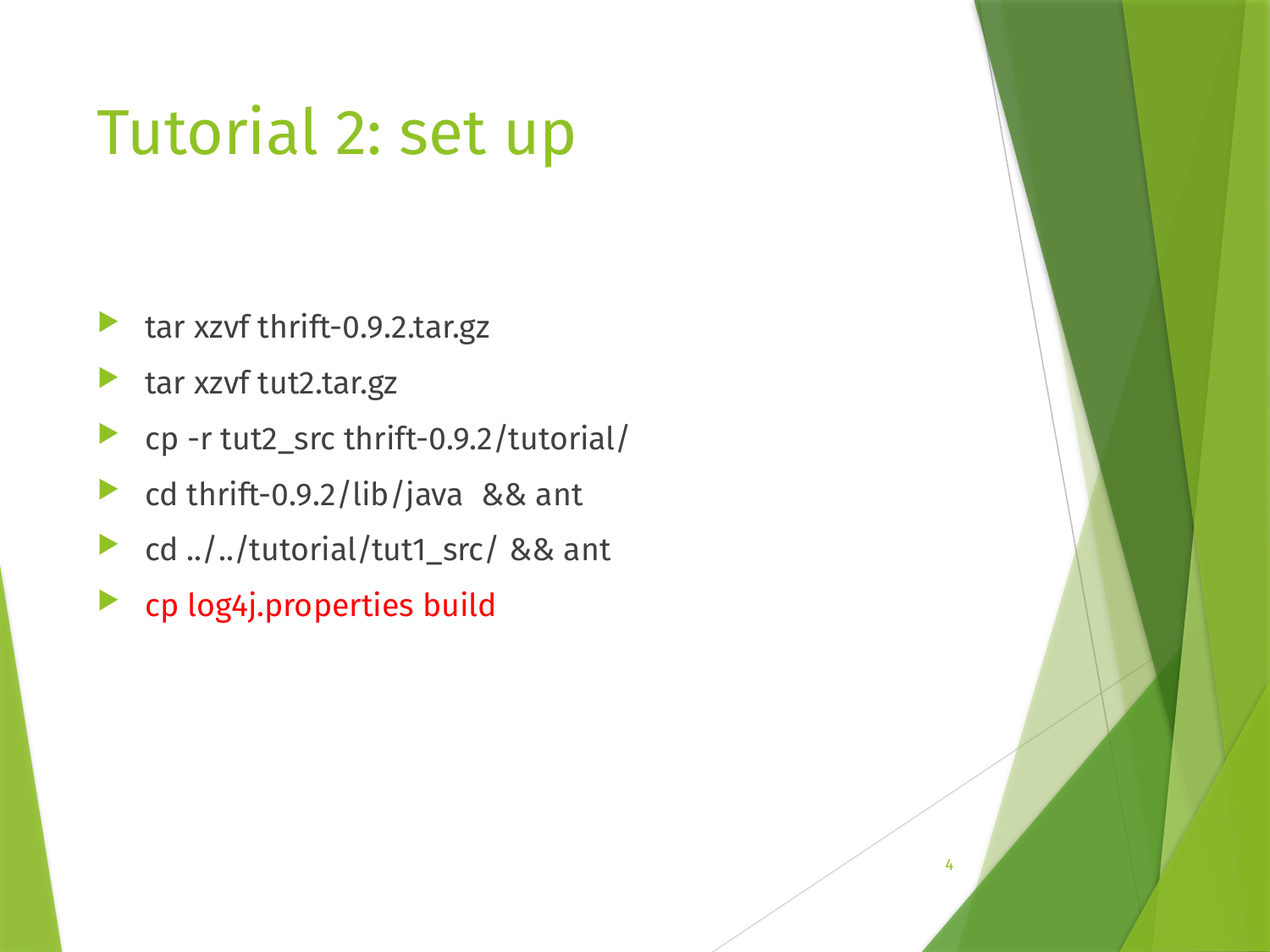

# Tutorial 2: set up
tar xzvf thrift-0.9.2.tar.gz
tar xzvf tut2.tar.gz
cp -r tut2_src thrift-0.9.2/tutorial/
cd thrift-0.9.2/lib/java  && ant
cd ../../tutorial/tut1_src/ && ant
cp log4j.properties build

4